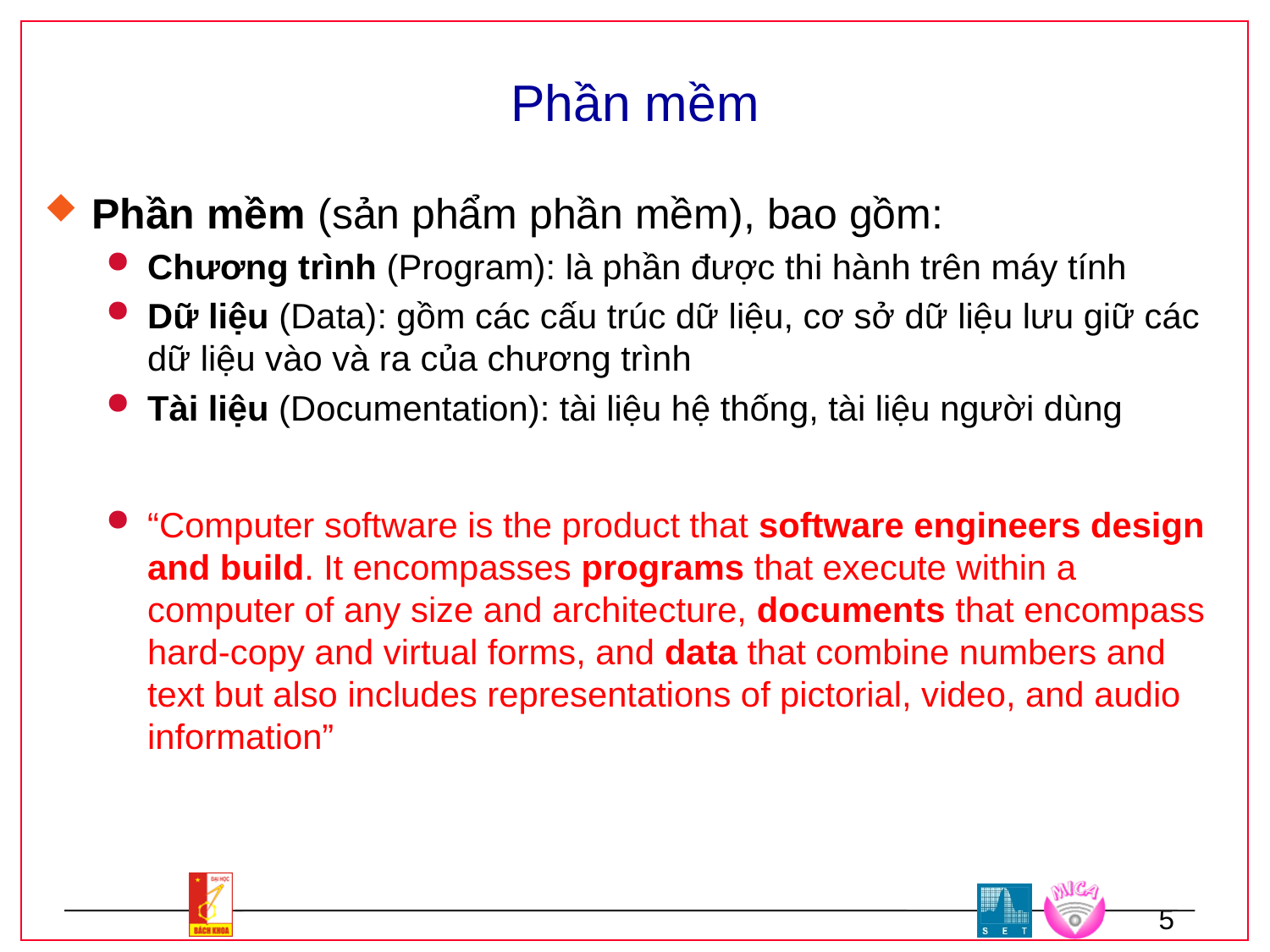

# Phần mềm
Phần mềm (sản phẩm phần mềm), bao gồm:
Chương trình (Program): là phần được thi hành trên máy tính
Dữ liệu (Data): gồm các cấu trúc dữ liệu, cơ sở dữ liệu lưu giữ các dữ liệu vào và ra của chương trình
Tài liệu (Documentation): tài liệu hệ thống, tài liệu người dùng

“Computer software is the product that software engineers design and build. It encompasses programs that execute within a computer of any size and architecture, documents that encompass hard-copy and virtual forms, and data that combine numbers and text but also includes representations of pictorial, video, and audio information”